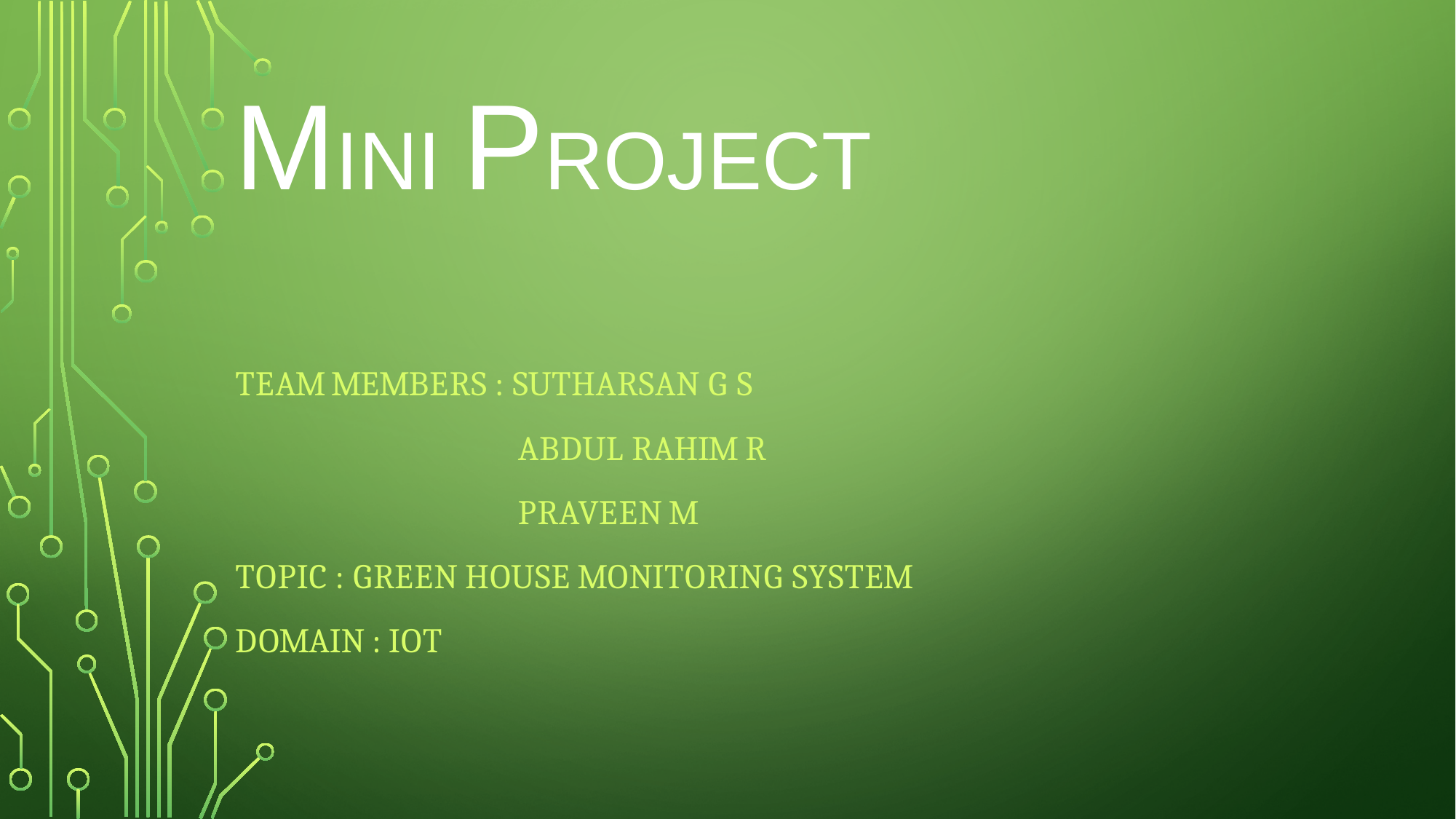

# MINI PROJECT
Team members : SUTHARSAN G S
                                     ABDUL RAHIM R
                                     PRAVEEN M
TOPIC : GREEN HOUSE MONITORING SYSTEM
DOMAIN : IOT